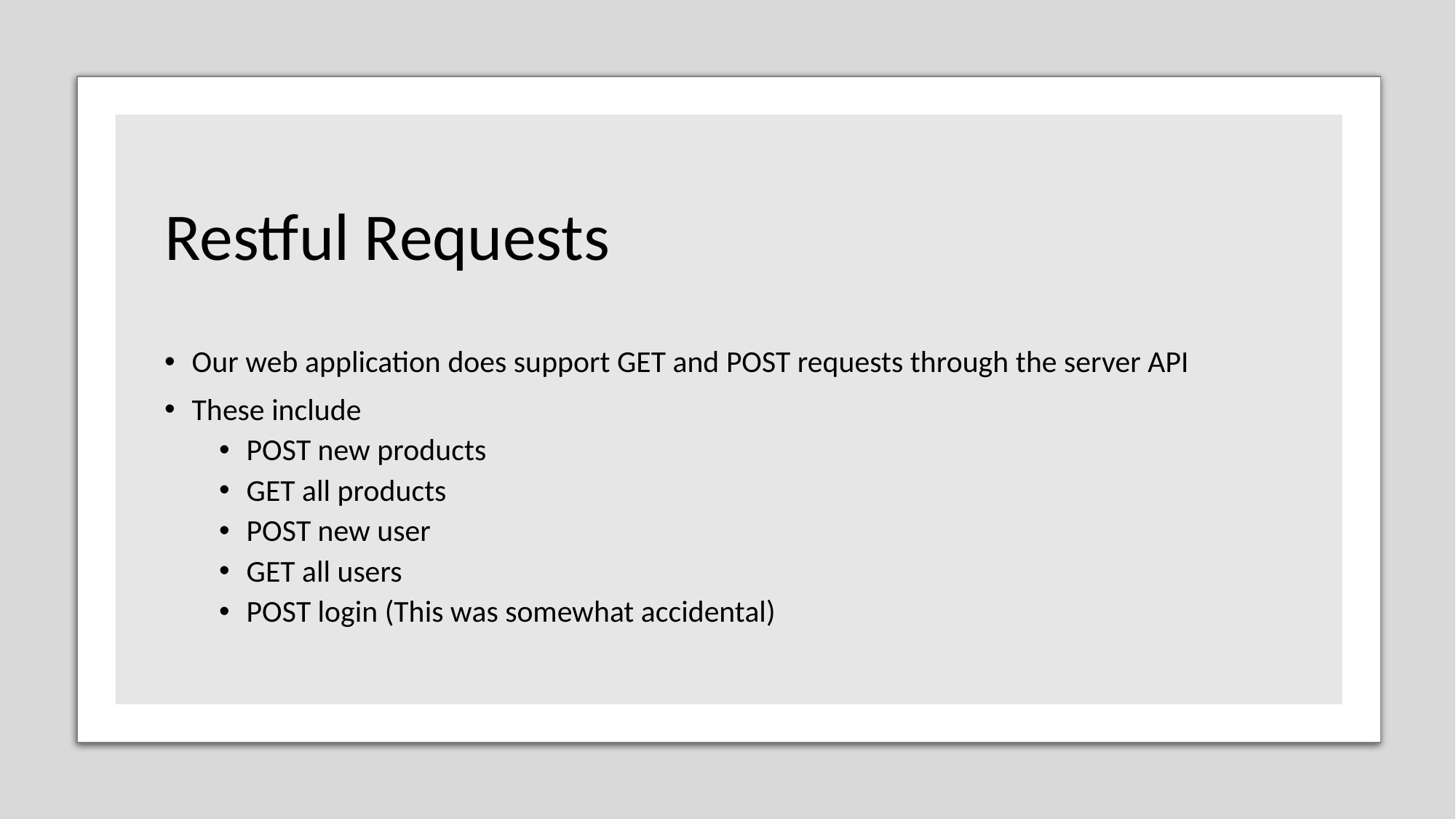

# Restful Requests
Our web application does support GET and POST requests through the server API
These include
POST new products
GET all products
POST new user
GET all users
POST login (This was somewhat accidental)